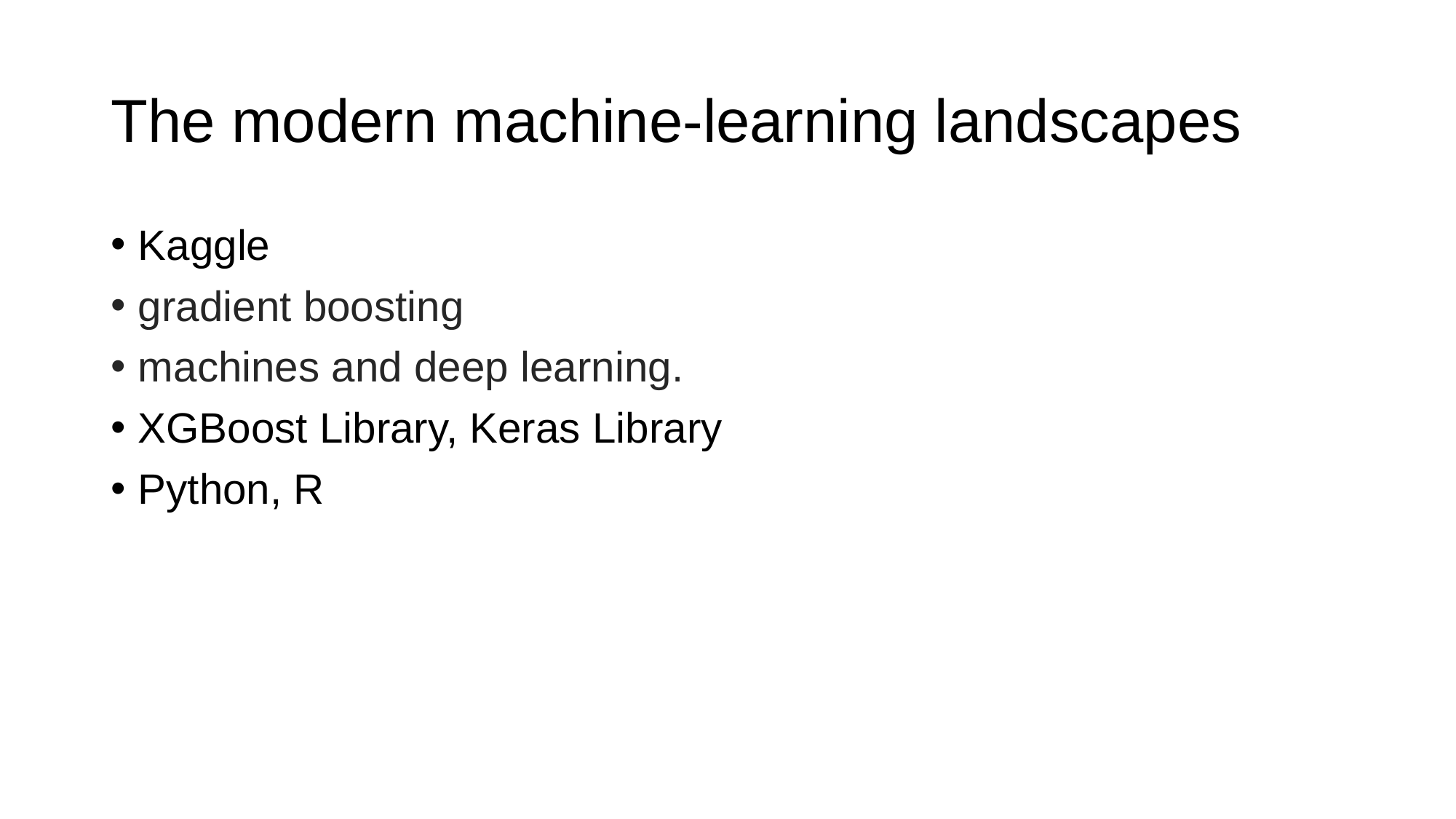

# The modern machine-learning landscapes
Kaggle
gradient boosting
machines and deep learning.
XGBoost Library, Keras Library
Python, R